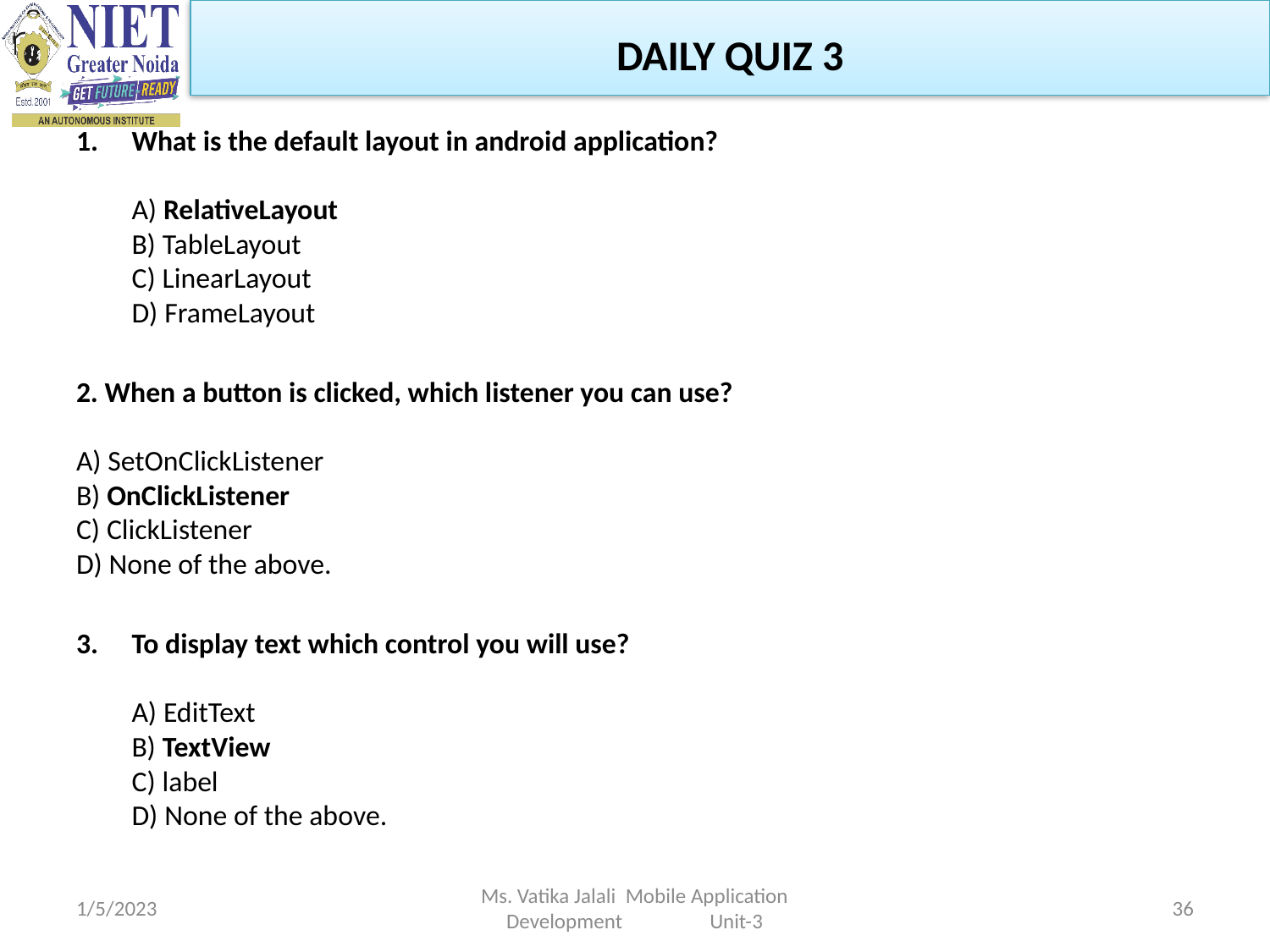

DAILY QUIZ 3

What is the default layout in android application?
A) RelativeLayout
B) TableLayout
C) LinearLayout
D) FrameLayout

2. When a button is clicked, which listener you can use?
A) SetOnClickListener
B) OnClickListener
C) ClickListener
D) None of the above.

To display text which control you will use?
A) EditText
B) TextView
C) label
D) None of the above.

1/5/2023
Ms. Vatika Jalali  Mobile Application Development                  Unit-3
36